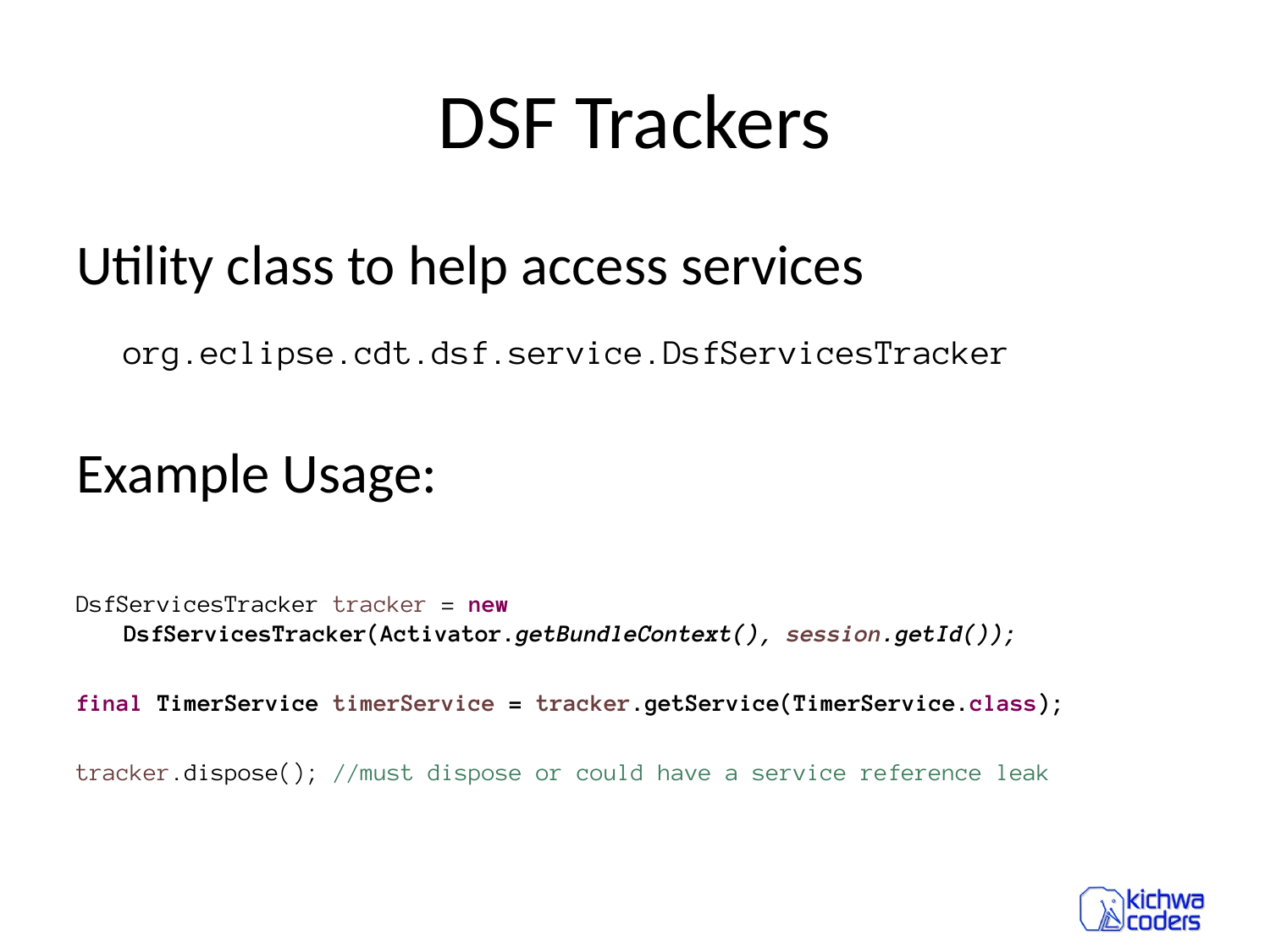

# DSF Trackers
Utility class to help access services
	org.eclipse.cdt.dsf.service.DsfServicesTracker

Example Usage:

DsfServicesTracker tracker = new 		DsfServicesTracker(Activator.getBundleContext(), session.getId());

final TimerService timerService = tracker.getService(TimerService.class);

tracker.dispose(); //must dispose or could have a service reference leak